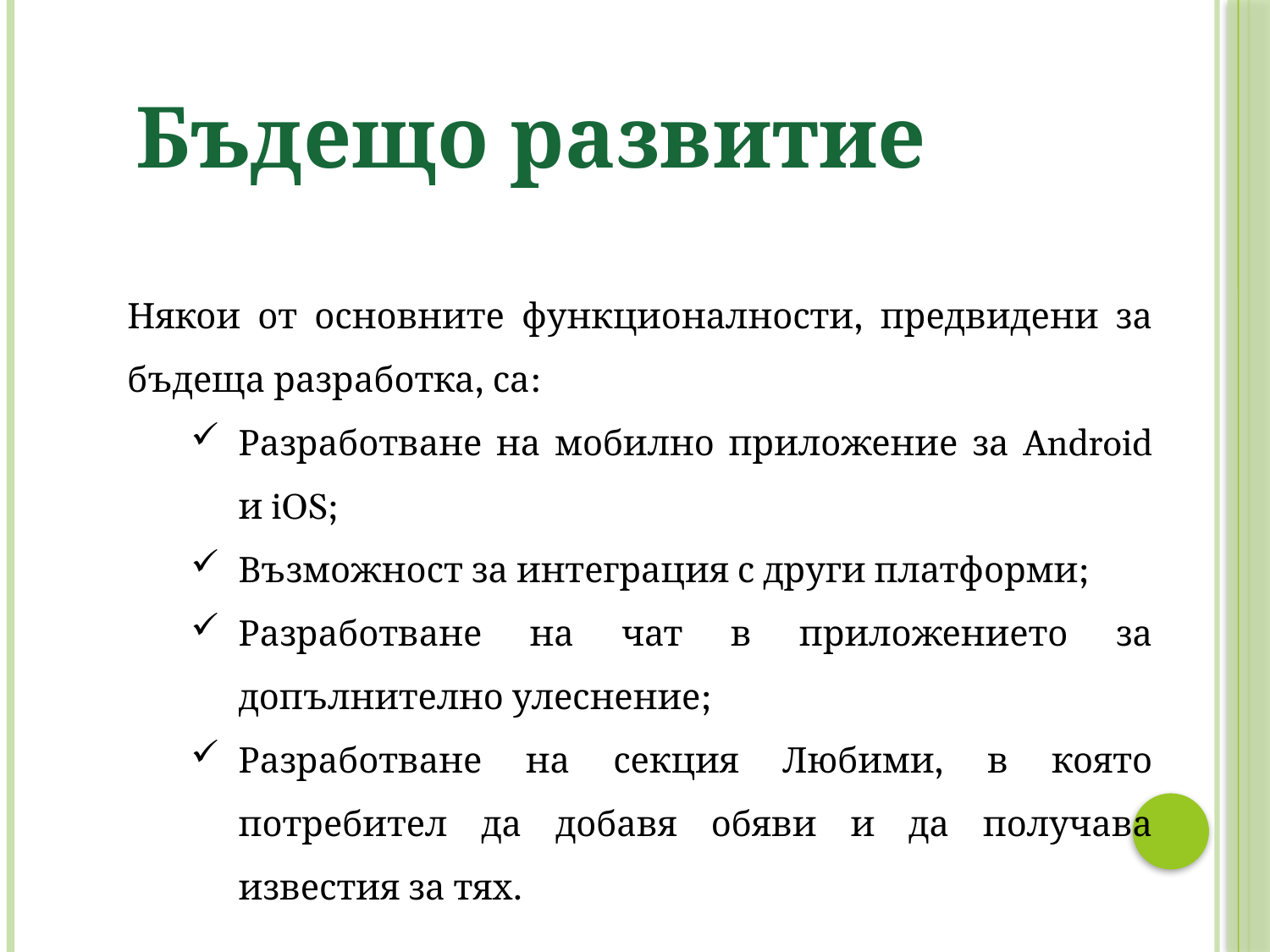

Бъдещо развитие
Някои от основните функционалности, предвидени за бъдеща разработка, са:
Разработване на мобилно приложение за Android и iOS;
Възможност за интеграция с други платформи;
Разработване на чат в приложението за допълнително улеснение;
Разработване на секция Любими, в която потребител да добавя обяви и да получава известия за тях.